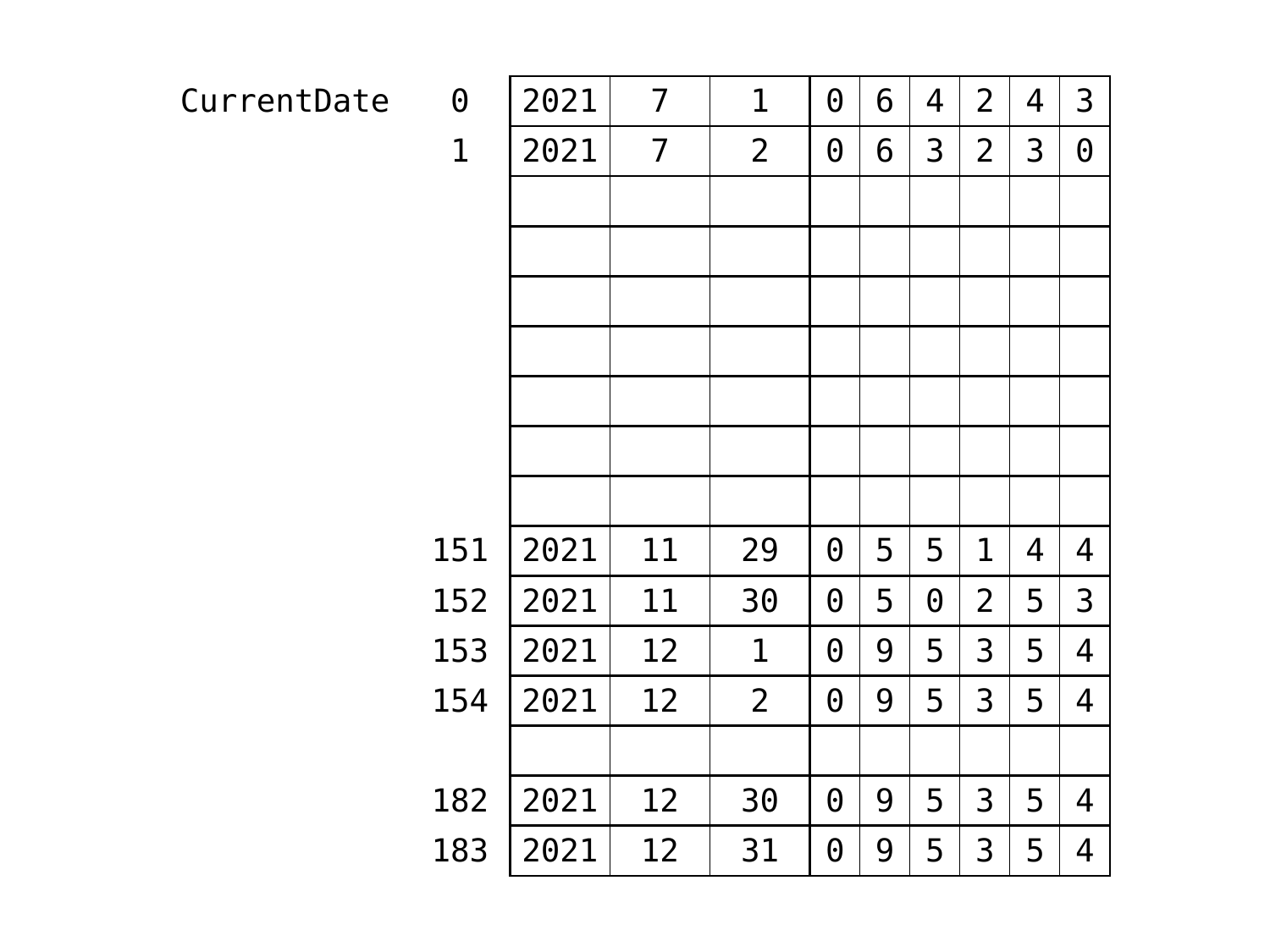

| CurrentDate | 0 | 2021 | 7 | 1 | 0 | 6 | 4 | 2 | 4 | 3 |
| --- | --- | --- | --- | --- | --- | --- | --- | --- | --- | --- |
|  | 1 | 2021 | 7 | 2 | 0 | 6 | 3 | 2 | 3 | 0 |
|  |  |  |  |  |  |  |  |  |  |  |
|  |  |  |  |  |  |  |  |  |  |  |
|  |  |  |  |  |  |  |  |  |  |  |
|  |  |  |  |  |  |  |  |  |  |  |
|  |  |  |  |  |  |  |  |  |  |  |
|  |  |  |  |  |  |  |  |  |  |  |
|  |  |  |  |  |  |  |  |  |  |  |
|  | 151 | 2021 | 11 | 29 | 0 | 5 | 5 | 1 | 4 | 4 |
|  | 152 | 2021 | 11 | 30 | 0 | 5 | 0 | 2 | 5 | 3 |
|  | 153 | 2021 | 12 | 1 | 0 | 9 | 5 | 3 | 5 | 4 |
|  | 154 | 2021 | 12 | 2 | 0 | 9 | 5 | 3 | 5 | 4 |
|  |  |  |  |  |  |  |  |  |  |  |
|  | 182 | 2021 | 12 | 30 | 0 | 9 | 5 | 3 | 5 | 4 |
|  | 183 | 2021 | 12 | 31 | 0 | 9 | 5 | 3 | 5 | 4 |